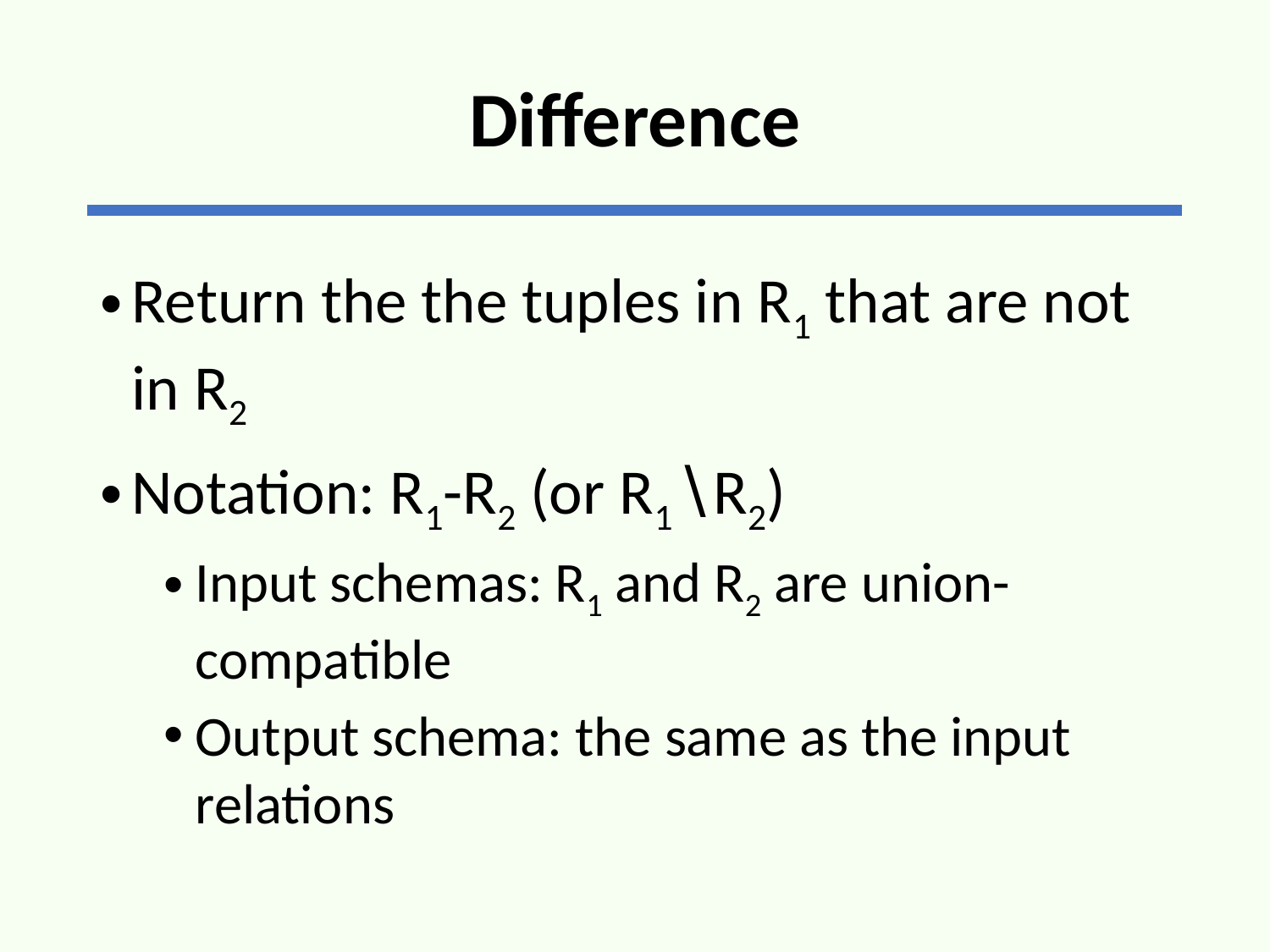

# Difference
Return the the tuples in R1 that are not in R2
Notation: R1-R2 (or R1∖R2)
Input schemas: R1 and R2 are union-compatible
Output schema: the same as the input relations